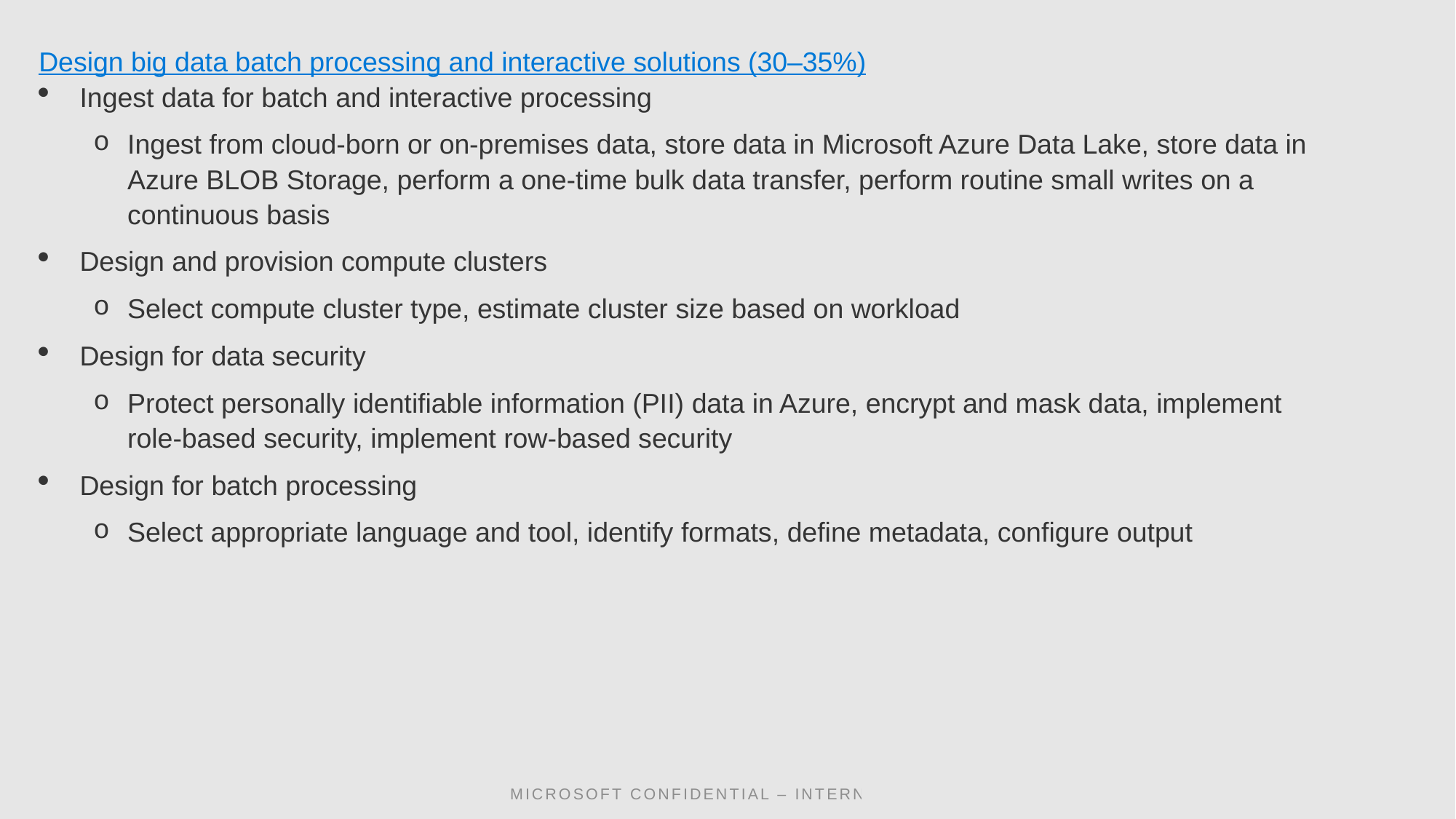

Design big data batch processing and interactive solutions (30–35%)
Ingest data for batch and interactive processing
Ingest from cloud-born or on-premises data, store data in Microsoft Azure Data Lake, store data in Azure BLOB Storage, perform a one-time bulk data transfer, perform routine small writes on a continuous basis
Design and provision compute clusters
Select compute cluster type, estimate cluster size based on workload
Design for data security
Protect personally identifiable information (PII) data in Azure, encrypt and mask data, implement role-based security, implement row-based security
Design for batch processing
Select appropriate language and tool, identify formats, define metadata, configure output